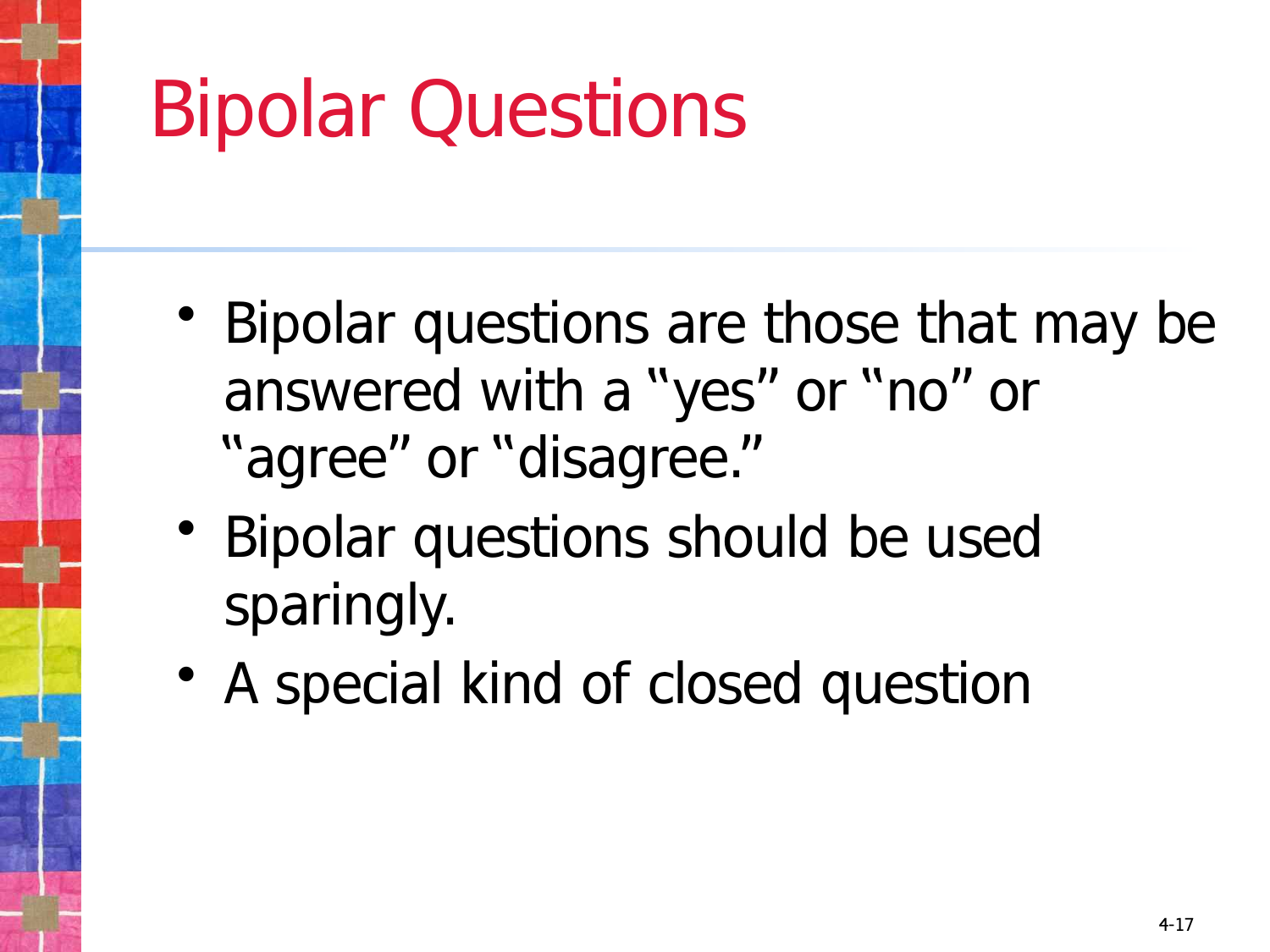

# Bipolar Questions
Bipolar questions are those that may be answered with a “yes” or “no” or “agree” or “disagree.”
Bipolar questions should be used sparingly.
A special kind of closed question
4-17